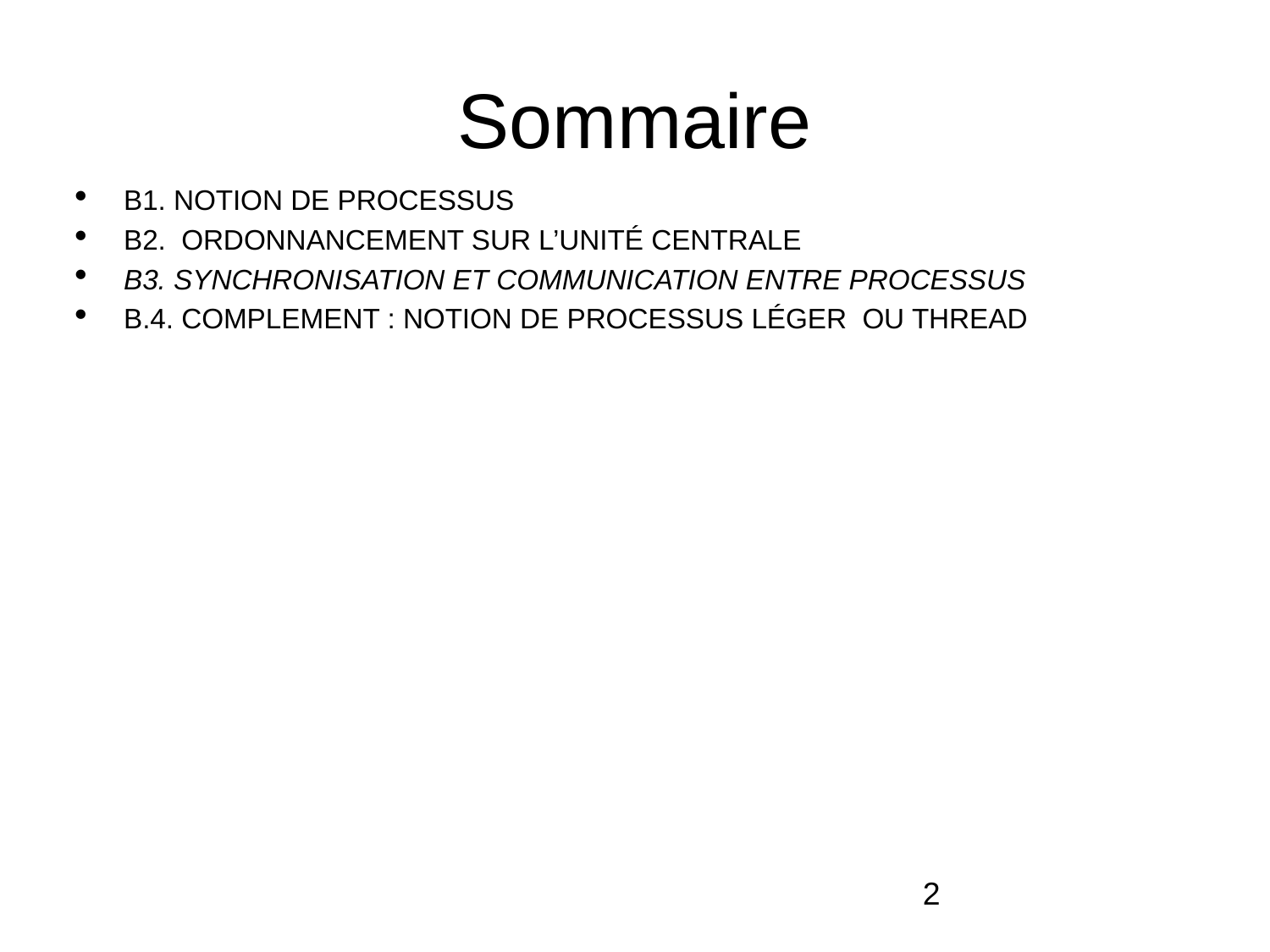

# Sommaire
B1. NOTION DE PROCESSUS
B2.  ORDONNANCEMENT SUR L’UNITÉ CENTRALE
B3. SYNCHRONISATION ET COMMUNICATION ENTRE PROCESSUS
B.4. COMPLEMENT : NOTION DE PROCESSUS LÉGER  OU THREAD

2